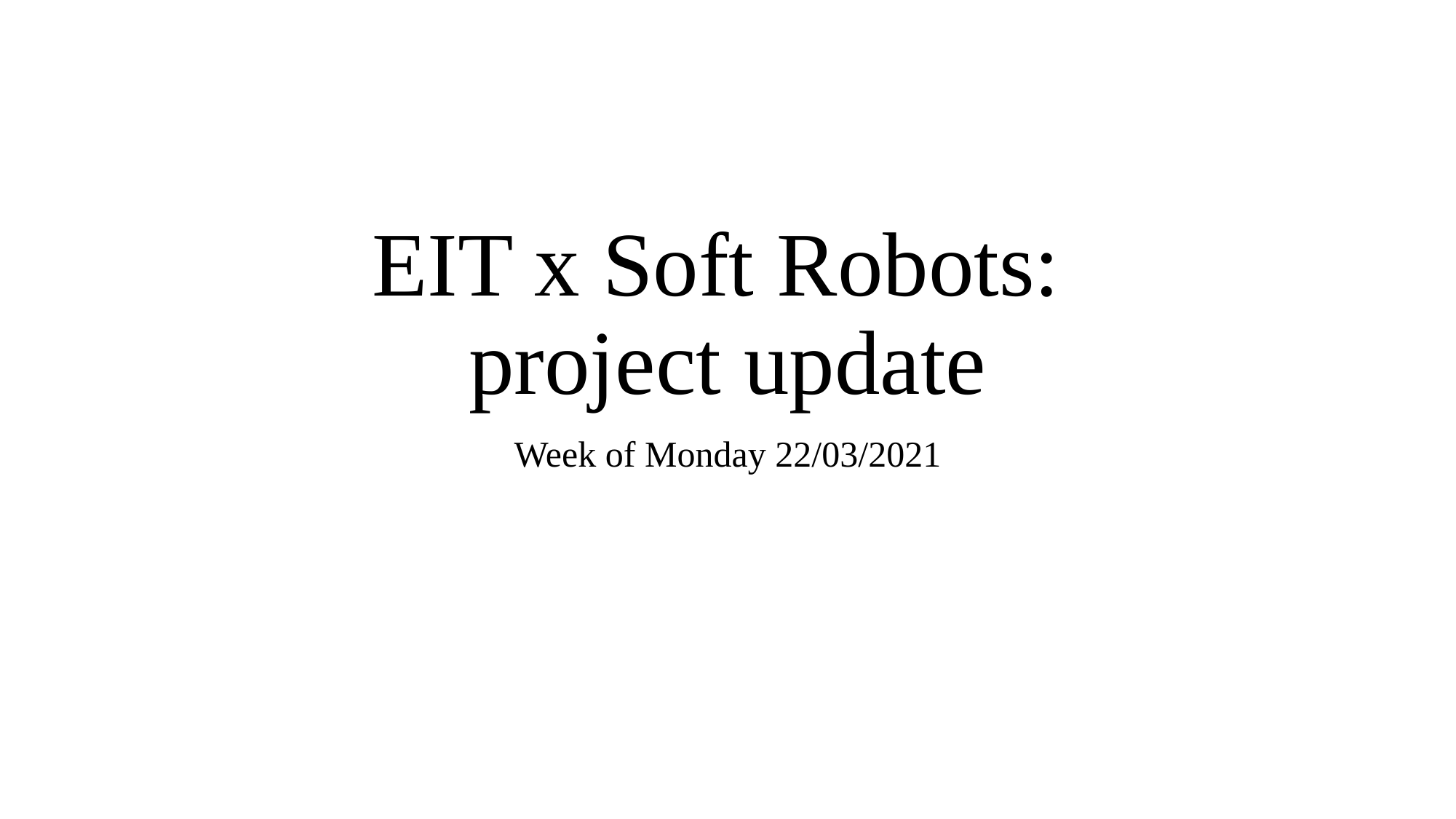

# EIT x Soft Robots: project update
Week of Monday 22/03/2021